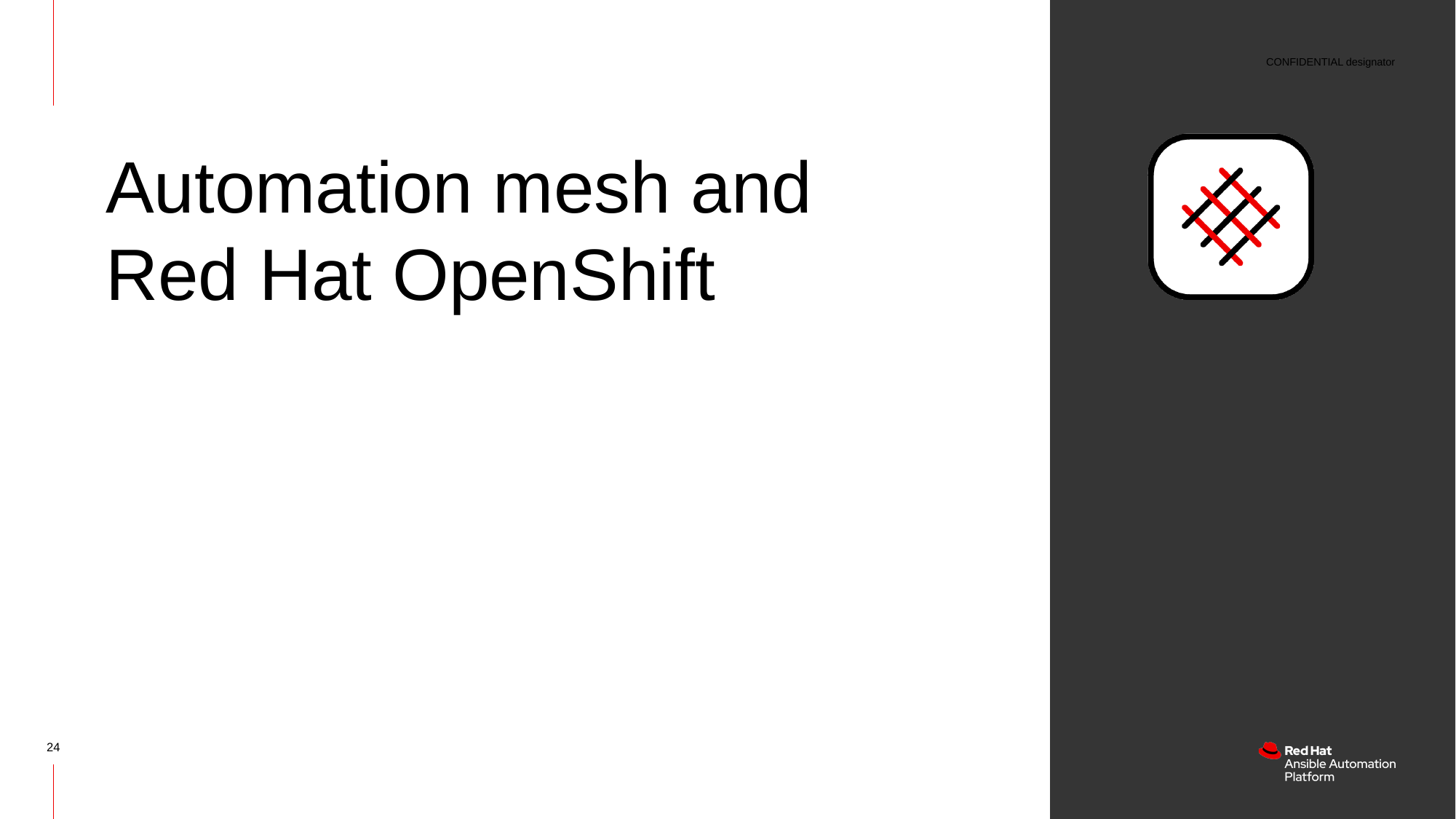

# Automation mesh and Red Hat OpenShift

24